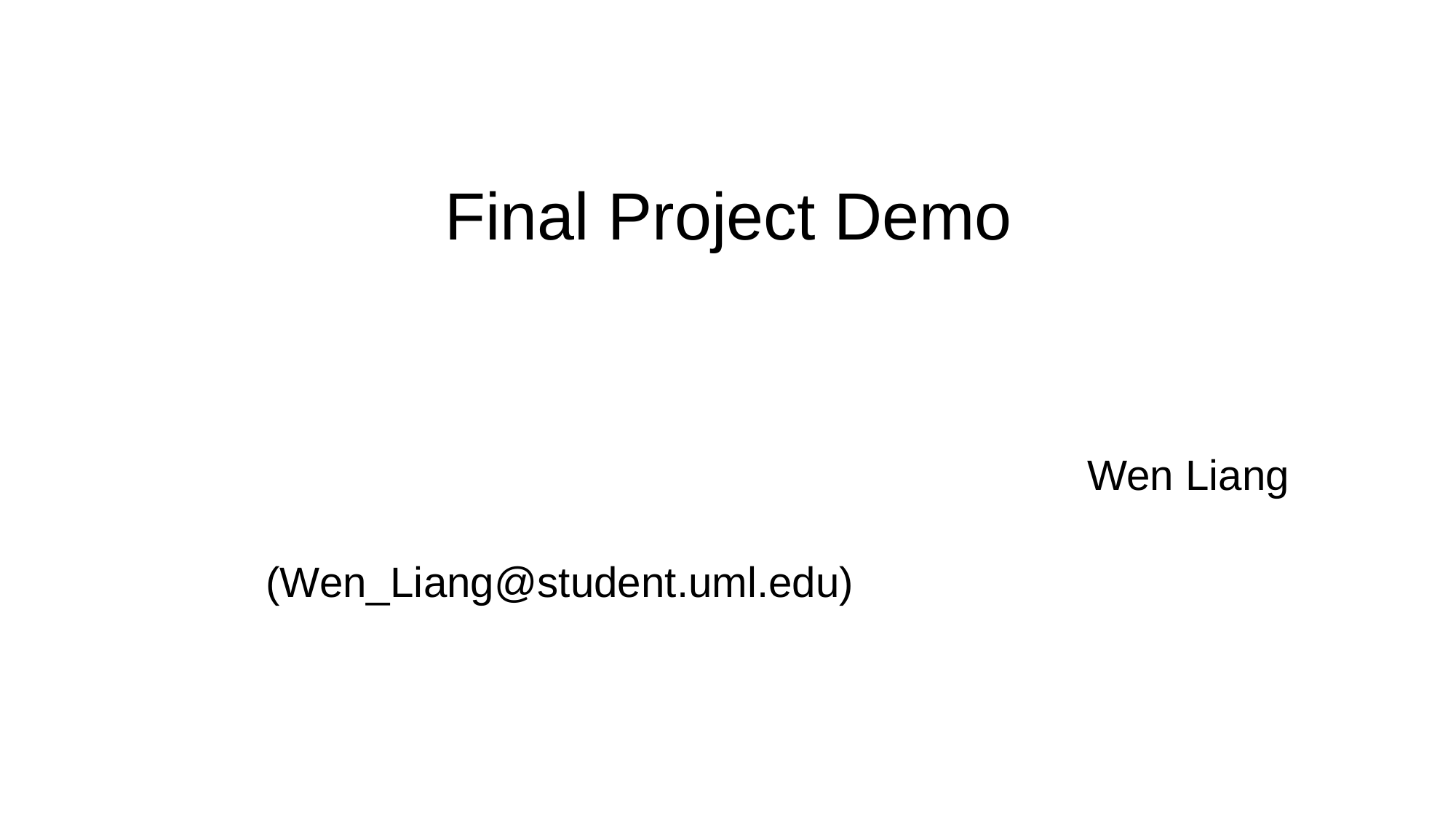

# Final Project Demo
		                                                   Wen Liang
                                                      (Wen_Liang@student.uml.edu)